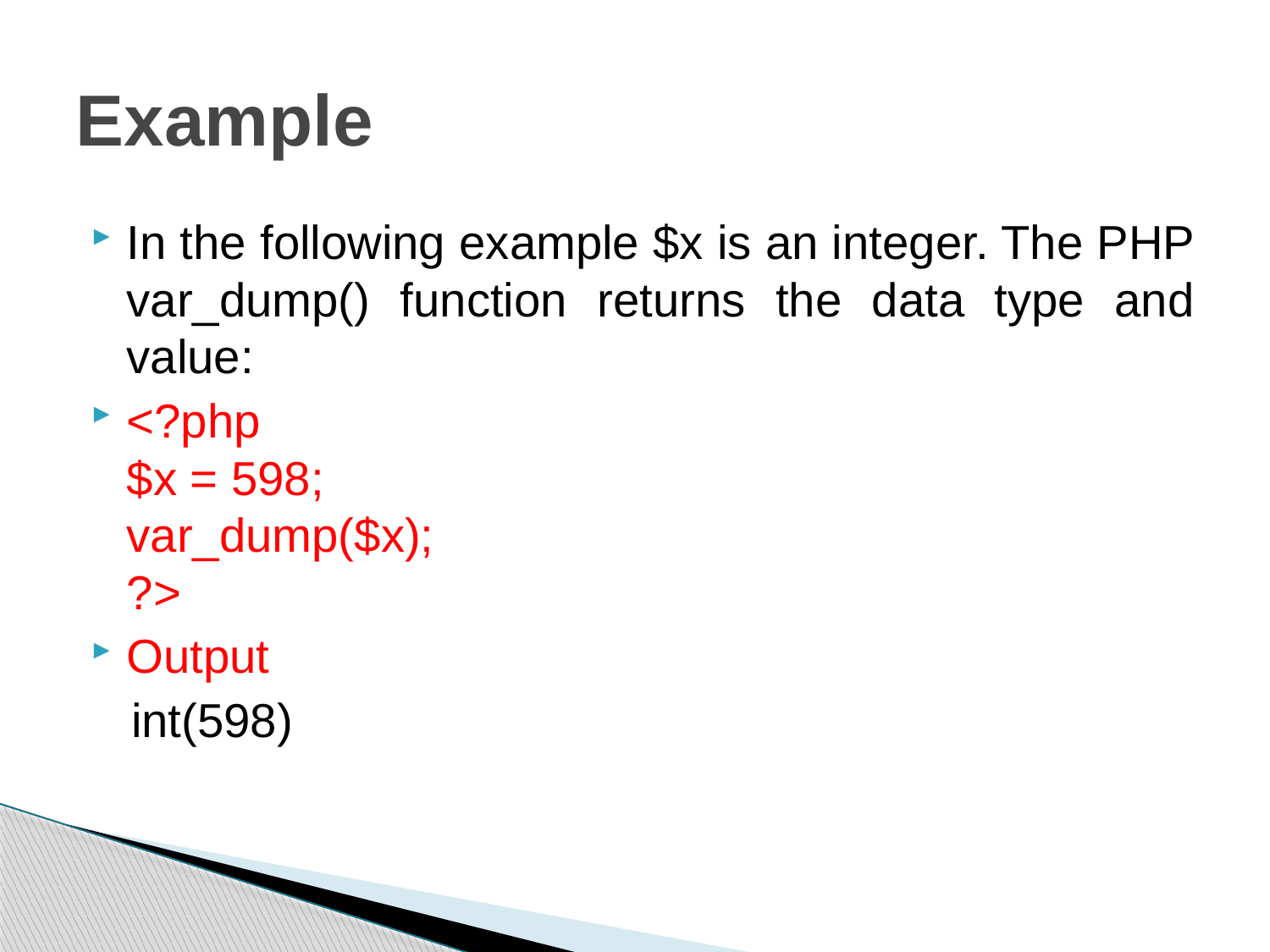

# Example
In the following example $x is an integer. The PHP var_dump() function returns the data type and value:
<?php
$x = 598;
var_dump($x);
?>
Output
   int(598)